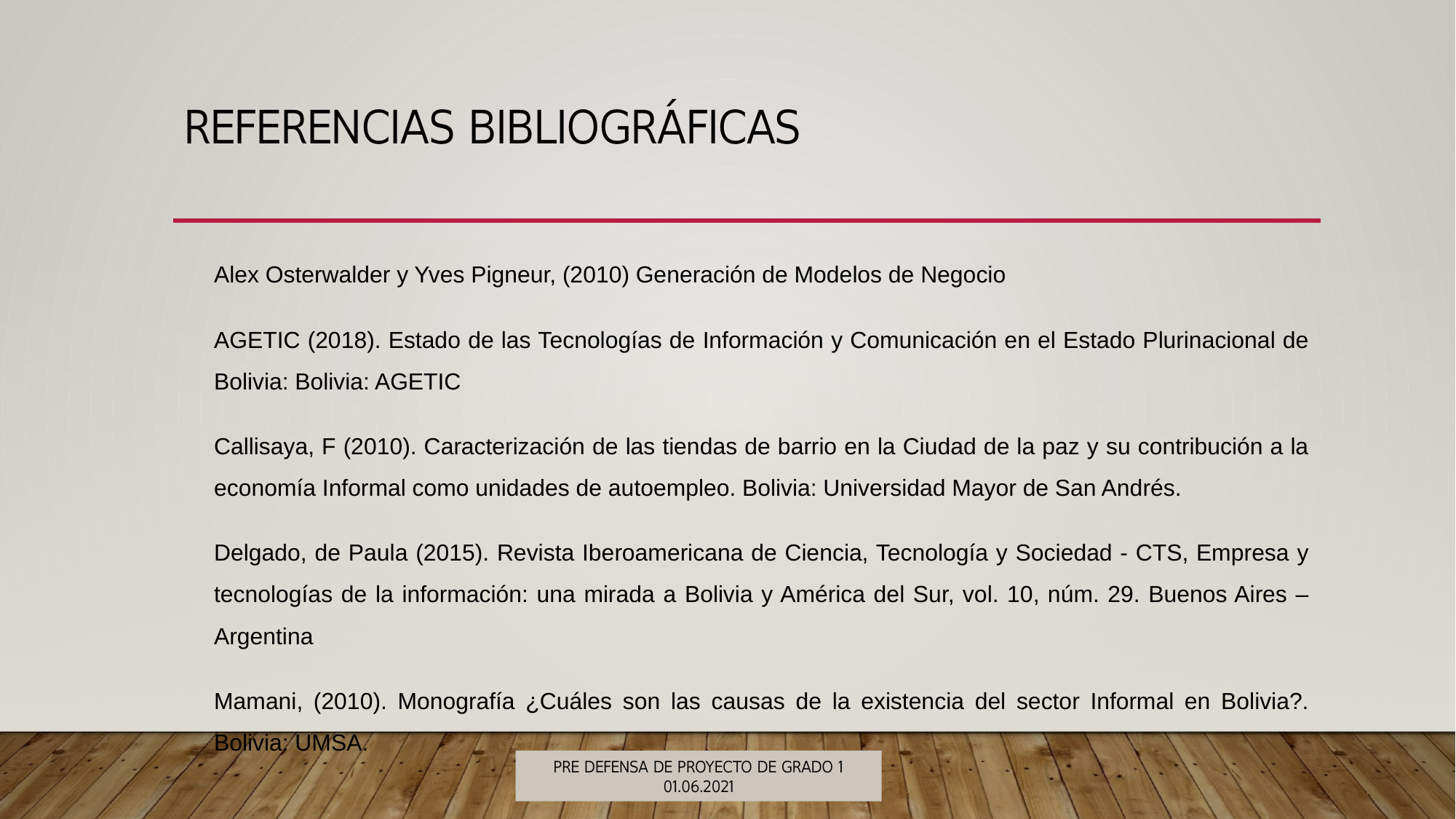

# Referencias bibliográficas
	Alex Osterwalder y Yves Pigneur, (2010) Generación de Modelos de Negocio
AGETIC (2018). Estado de las Tecnologías de Información y Comunicación en el Estado Plurinacional de Bolivia: Bolivia: AGETIC
	Callisaya, F (2010). Caracterización de las tiendas de barrio en la Ciudad de la paz y su contribución a la economía Informal como unidades de autoempleo. Bolivia: Universidad Mayor de San Andrés.
	Delgado, de Paula (2015). Revista Iberoamericana de Ciencia, Tecnología y Sociedad - CTS, Empresa y tecnologías de la información: una mirada a Bolivia y América del Sur, vol. 10, núm. 29. Buenos Aires – Argentina
	Mamani, (2010). Monografía ¿Cuáles son las causas de la existencia del sector Informal en Bolivia?. Bolivia: UMSA.

PRE DEFENSA DE PROYECTO DE GRADO 1
01.06.2021